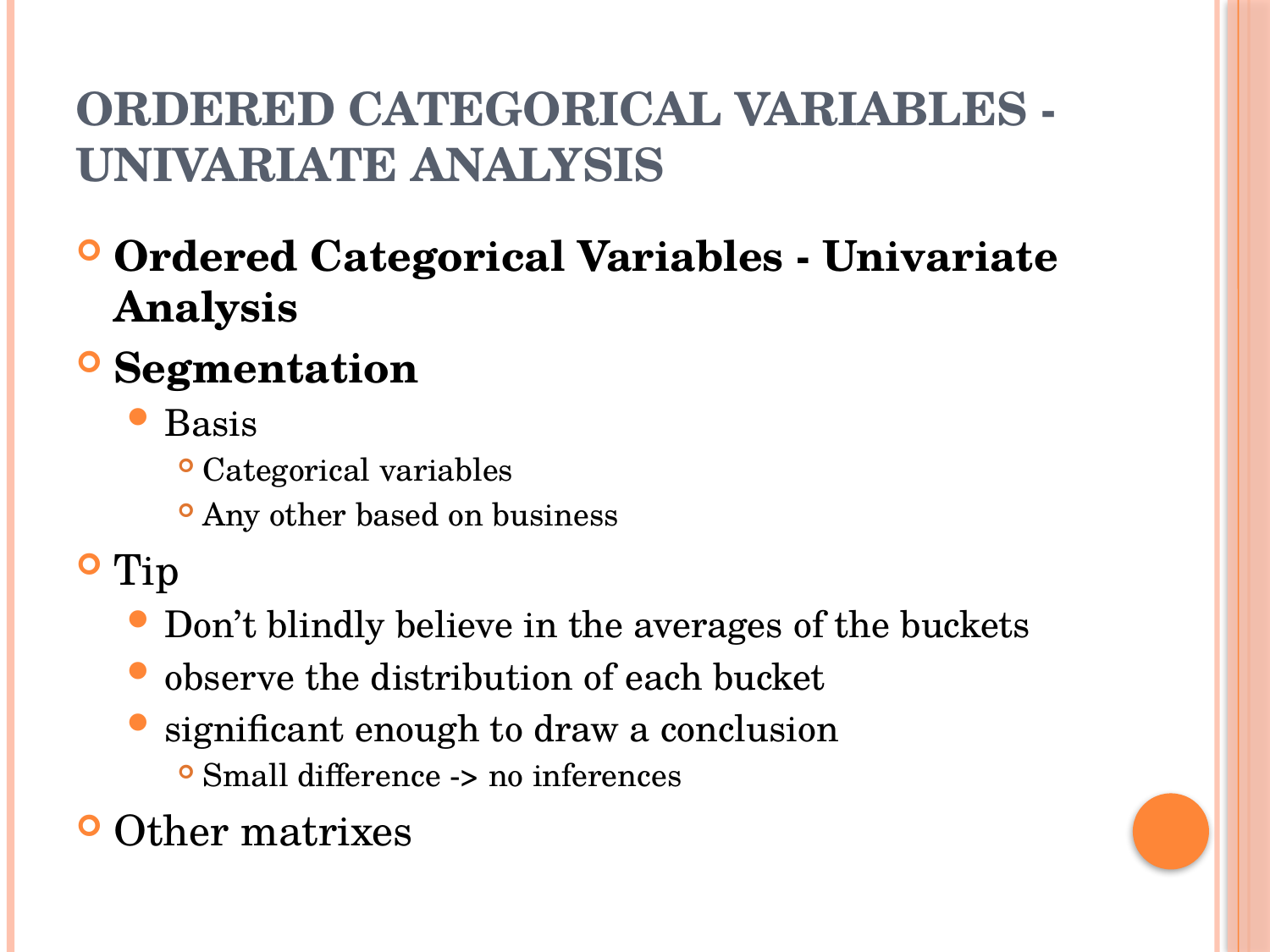

# Ordered Categorical Variables - Univariate Analysis
Ordered Categorical Variables - Univariate Analysis
Segmentation
Basis
Categorical variables
Any other based on business
Tip
Don’t blindly believe in the averages of the buckets
observe the distribution of each bucket
significant enough to draw a conclusion
Small difference -> no inferences
Other matrixes